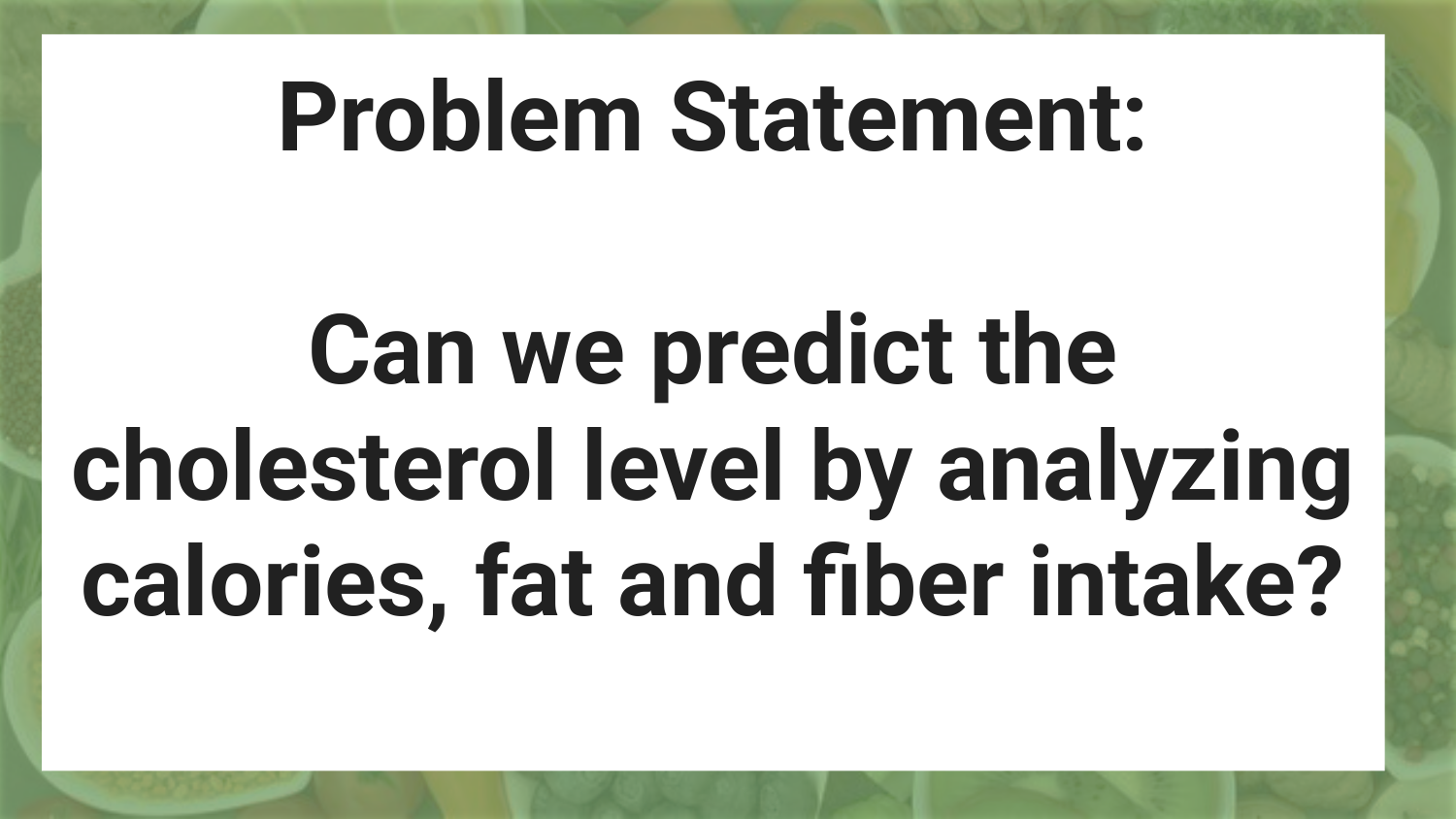

# Problem Statement:

Can we predict the cholesterol level by analyzing calories, fat and fiber intake?